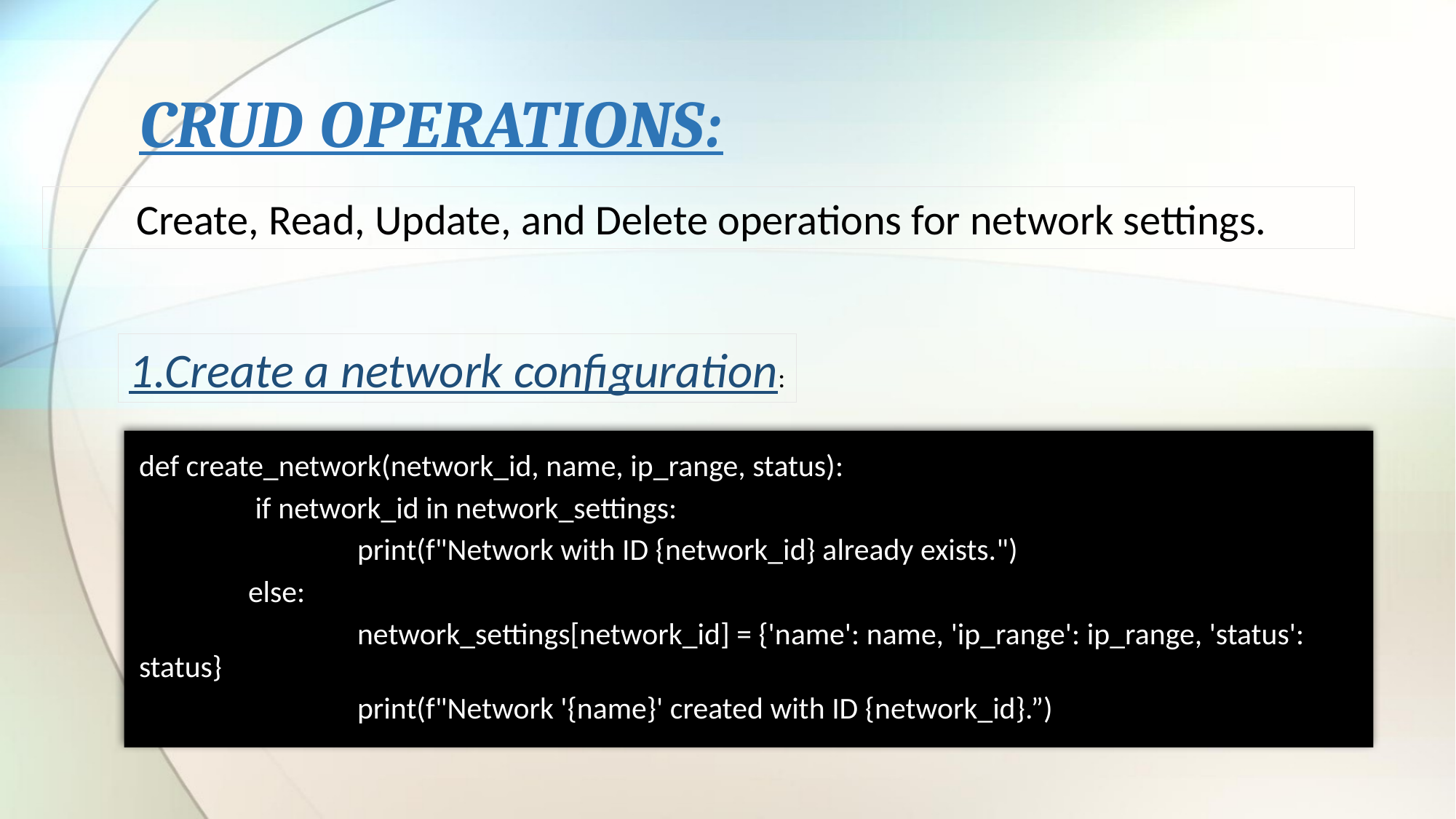

# CRUD OPERATIONS:
 Create, Read, Update, and Delete operations for network settings.
1.Create a network configuration:

def create_network(network_id, name, ip_range, status):
	 if network_id in network_settings:
 		print(f"Network with ID {network_id} already exists.")
	else:
		network_settings[network_id] = {'name': name, 'ip_range': ip_range, 'status': status}
 		print(f"Network '{name}' created with ID {network_id}.”)